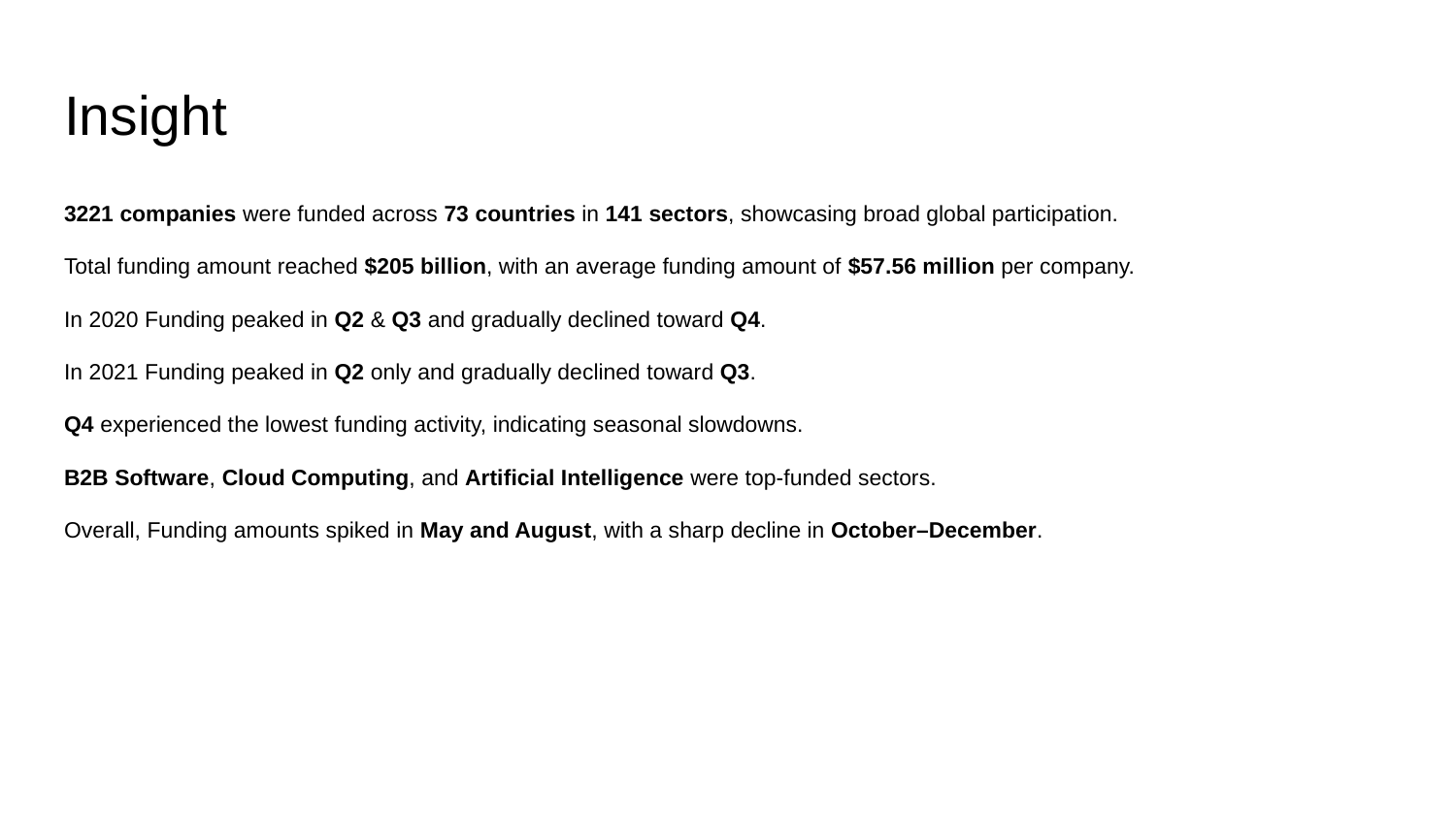

# Insight
3221 companies were funded across 73 countries in 141 sectors, showcasing broad global participation.
Total funding amount reached $205 billion, with an average funding amount of $57.56 million per company.
In 2020 Funding peaked in Q2 & Q3 and gradually declined toward Q4.
In 2021 Funding peaked in Q2 only and gradually declined toward Q3.
Q4 experienced the lowest funding activity, indicating seasonal slowdowns.
B2B Software, Cloud Computing, and Artificial Intelligence were top-funded sectors.
Overall, Funding amounts spiked in May and August, with a sharp decline in October–December.